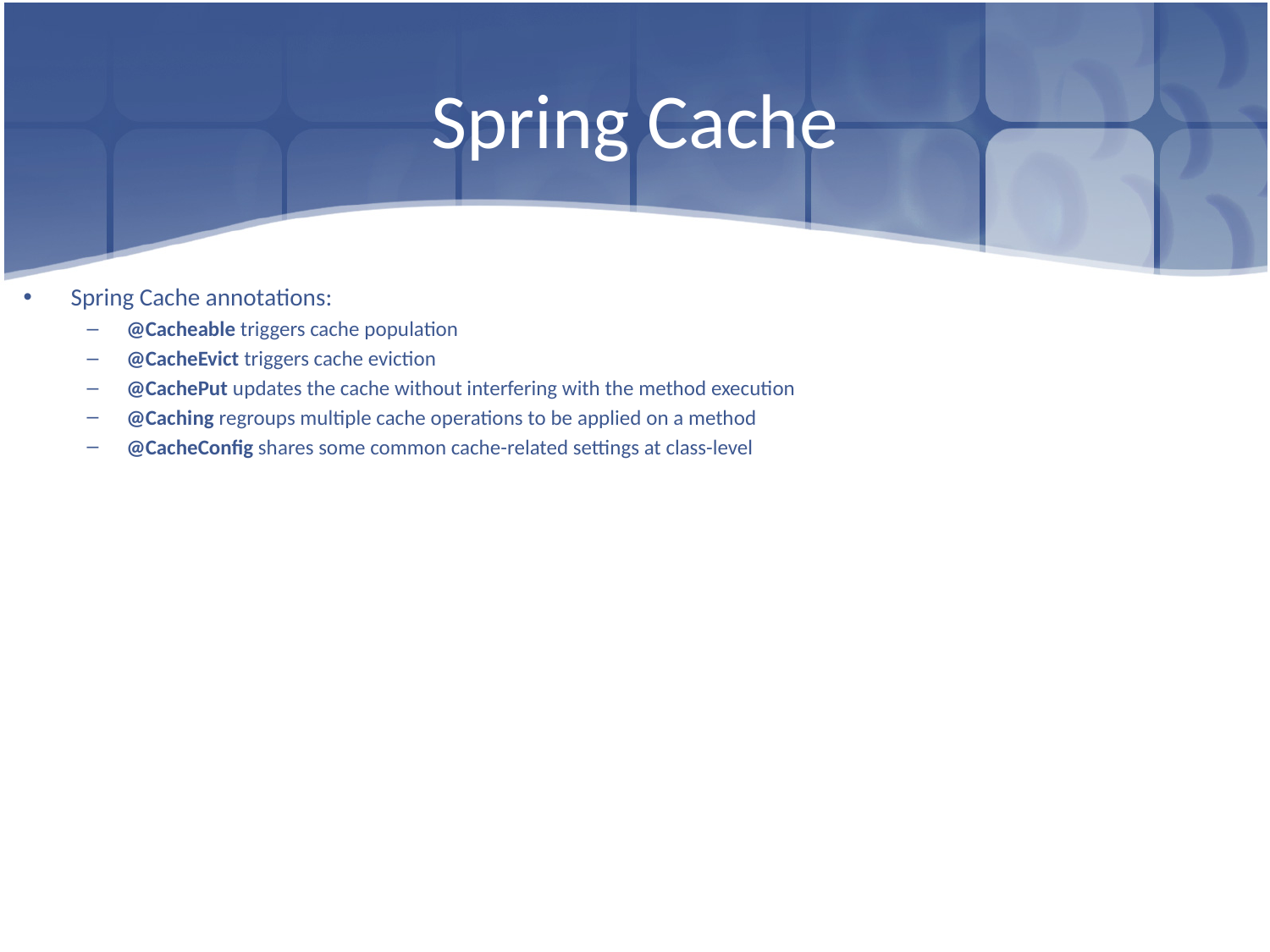

# Spring Cache
Spring Cache annotations:
@Cacheable triggers cache population
@CacheEvict triggers cache eviction
@CachePut updates the cache without interfering with the method execution
@Caching regroups multiple cache operations to be applied on a method
@CacheConfig shares some common cache-related settings at class-level